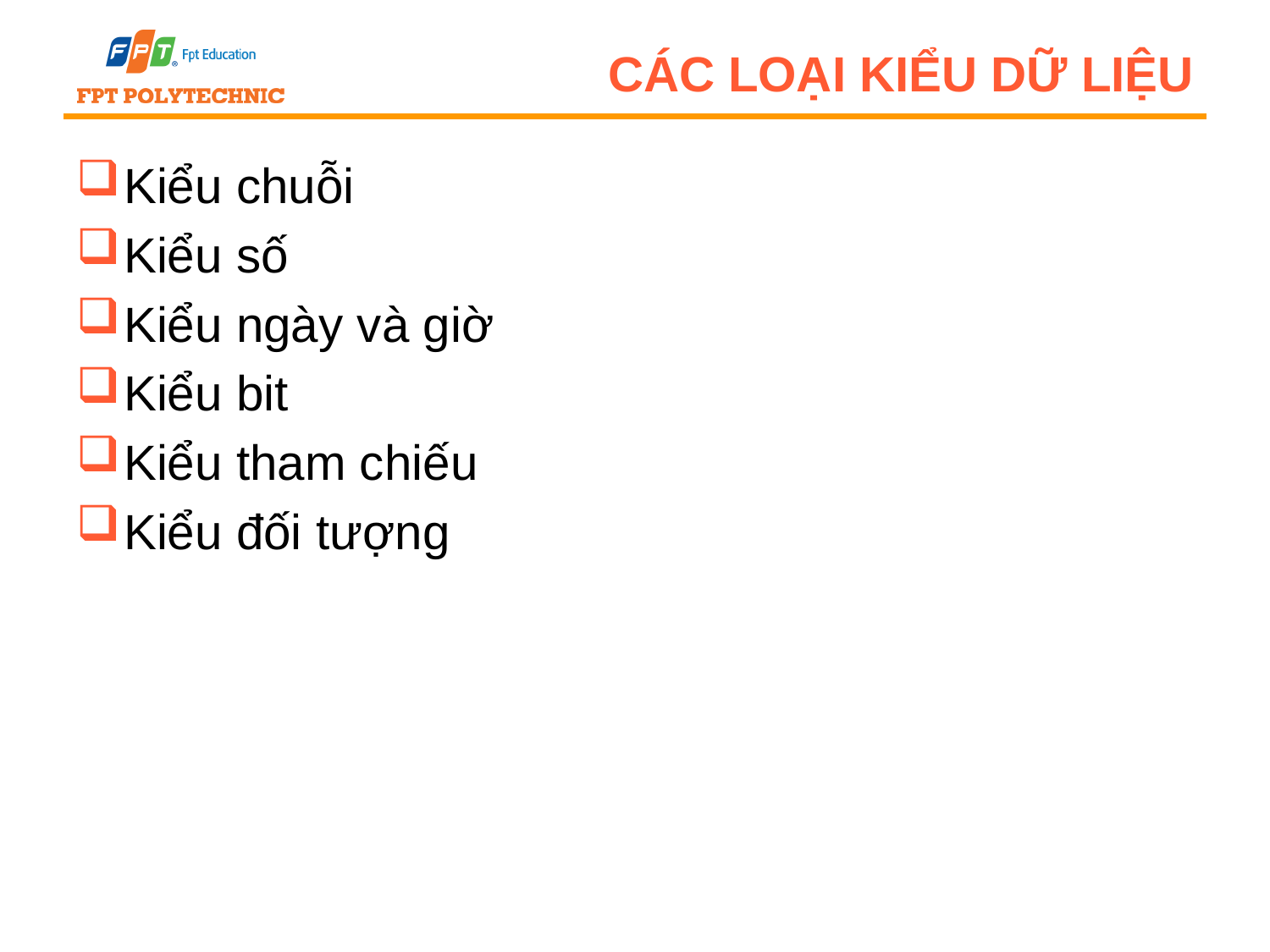

# CÁC loại kiểu dữ liệu
Kiểu chuỗi
Kiểu số
Kiểu ngày và giờ
Kiểu bit
Kiểu tham chiếu
Kiểu đối tượng